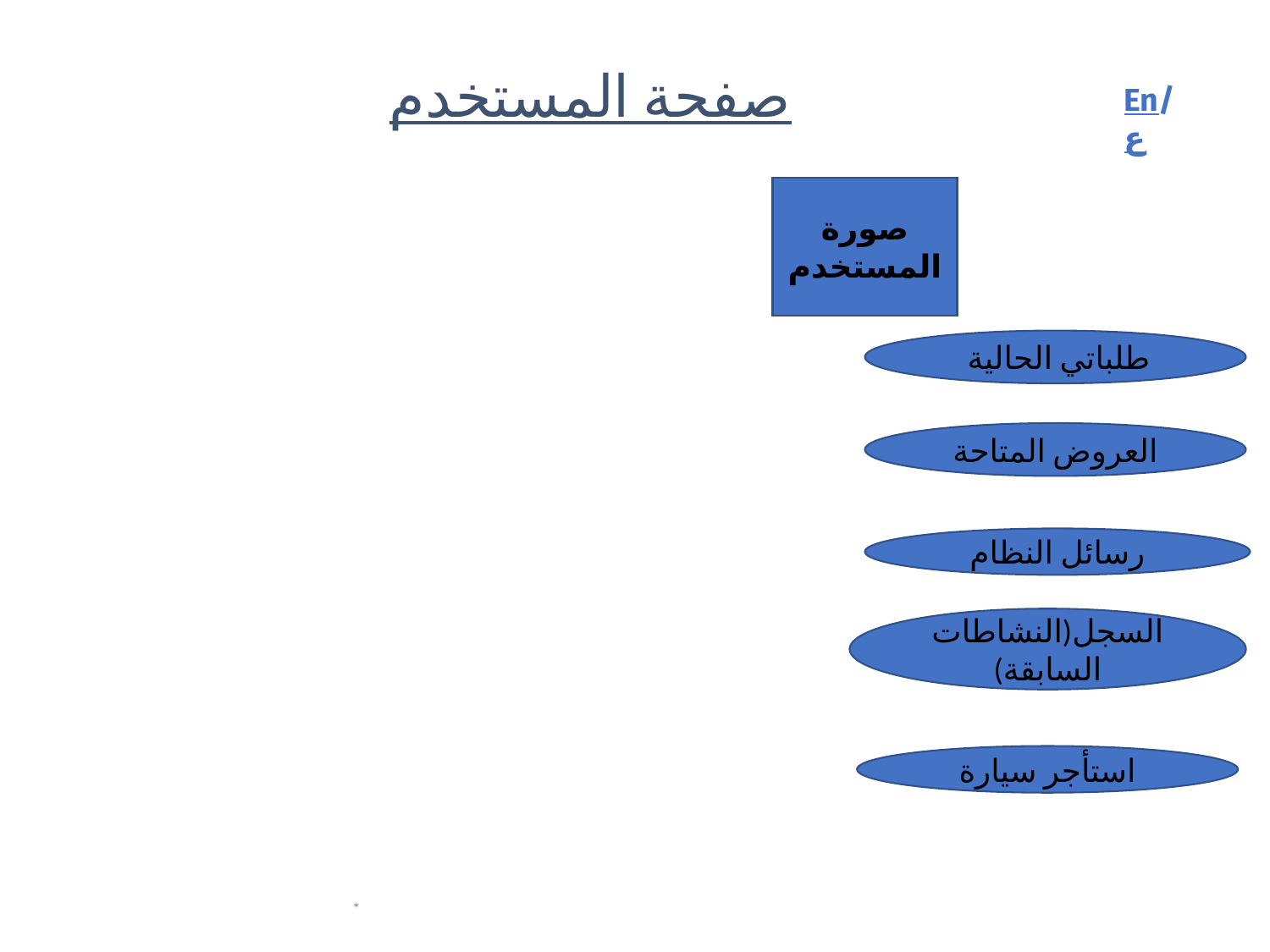

# صفحة المستخدم
En/ع
صورة المستخدم
 طلباتي الحالية
العروض المتاحة
رسائل النظام
السجل(النشاطات السابقة)
استأجر سيارة
*